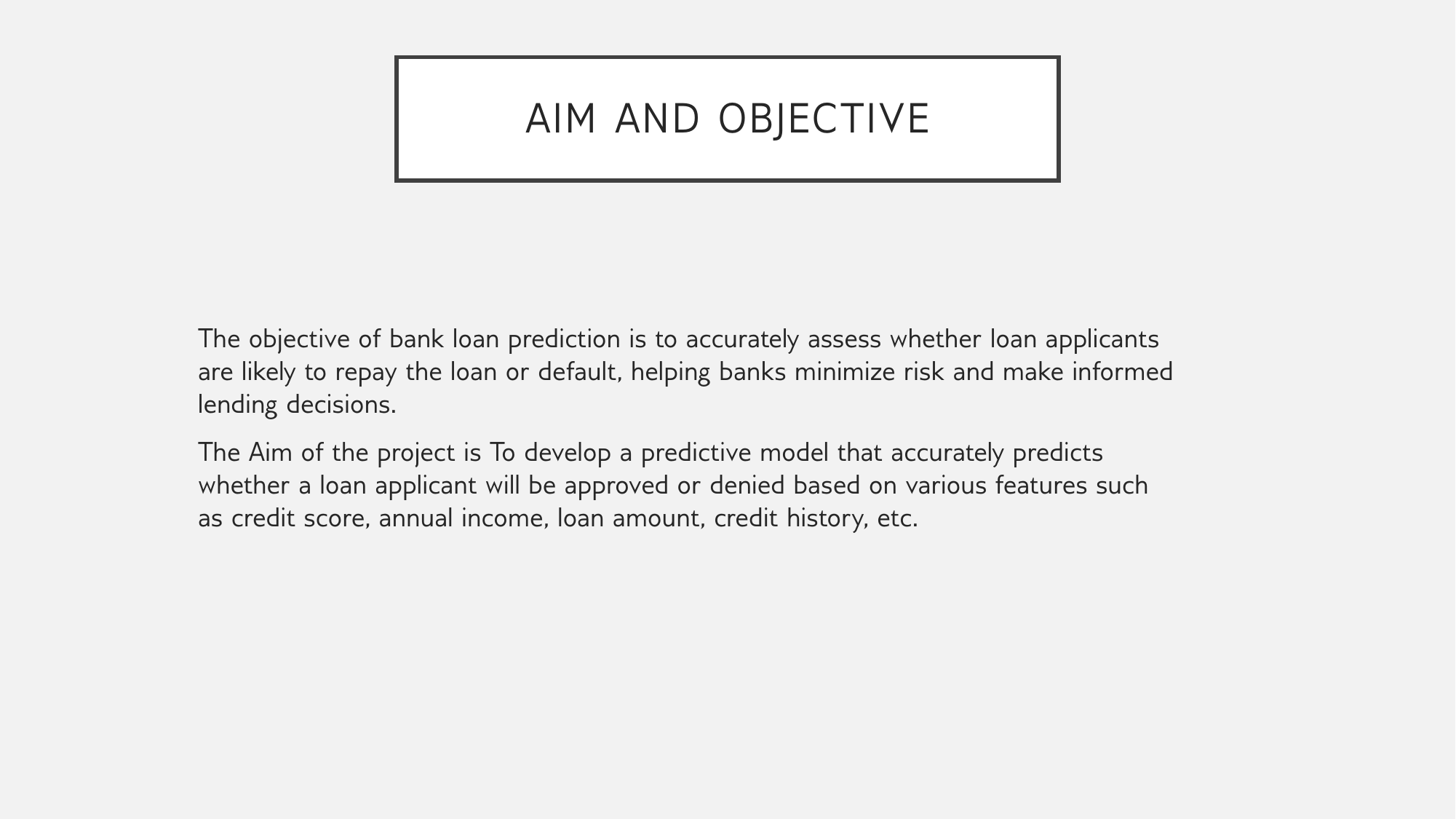

# Aim and Objective
The objective of bank loan prediction is to accurately assess whether loan applicants are likely to repay the loan or default, helping banks minimize risk and make informed lending decisions.
The Aim of the project is To develop a predictive model that accurately predicts whether a loan applicant will be approved or denied based on various features such as credit score, annual income, loan amount, credit history, etc.